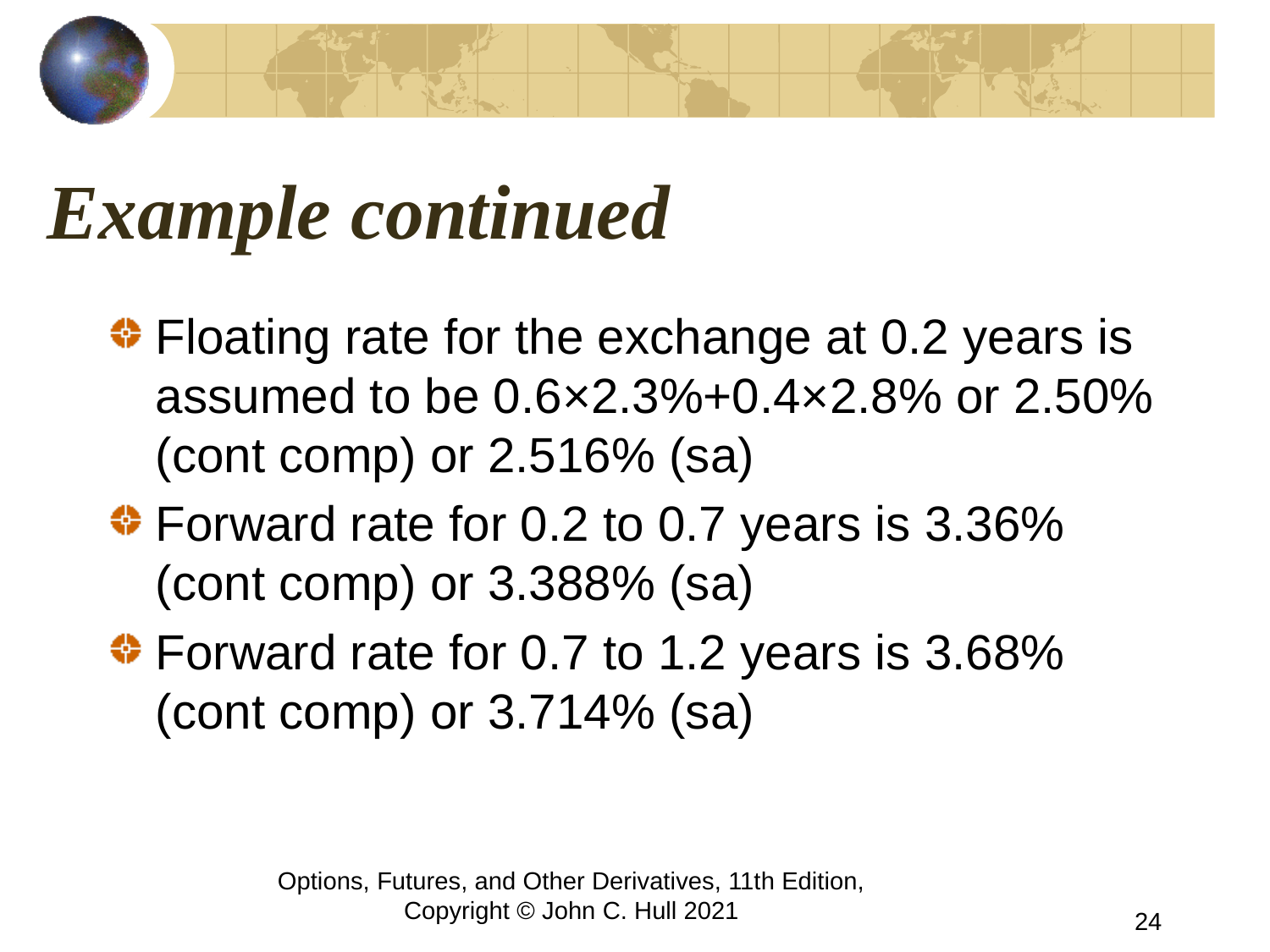

# Example continued
Floating rate for the exchange at 0.2 years is assumed to be 0.6×2.3%+0.4×2.8% or 2.50% (cont comp) or 2.516% (sa)
Forward rate for 0.2 to 0.7 years is 3.36% (cont comp) or 3.388% (sa)
Forward rate for 0.7 to 1.2 years is 3.68% (cont comp) or 3.714% (sa)
Options, Futures, and Other Derivatives, 11th Edition, Copyright © John C. Hull 2021
24